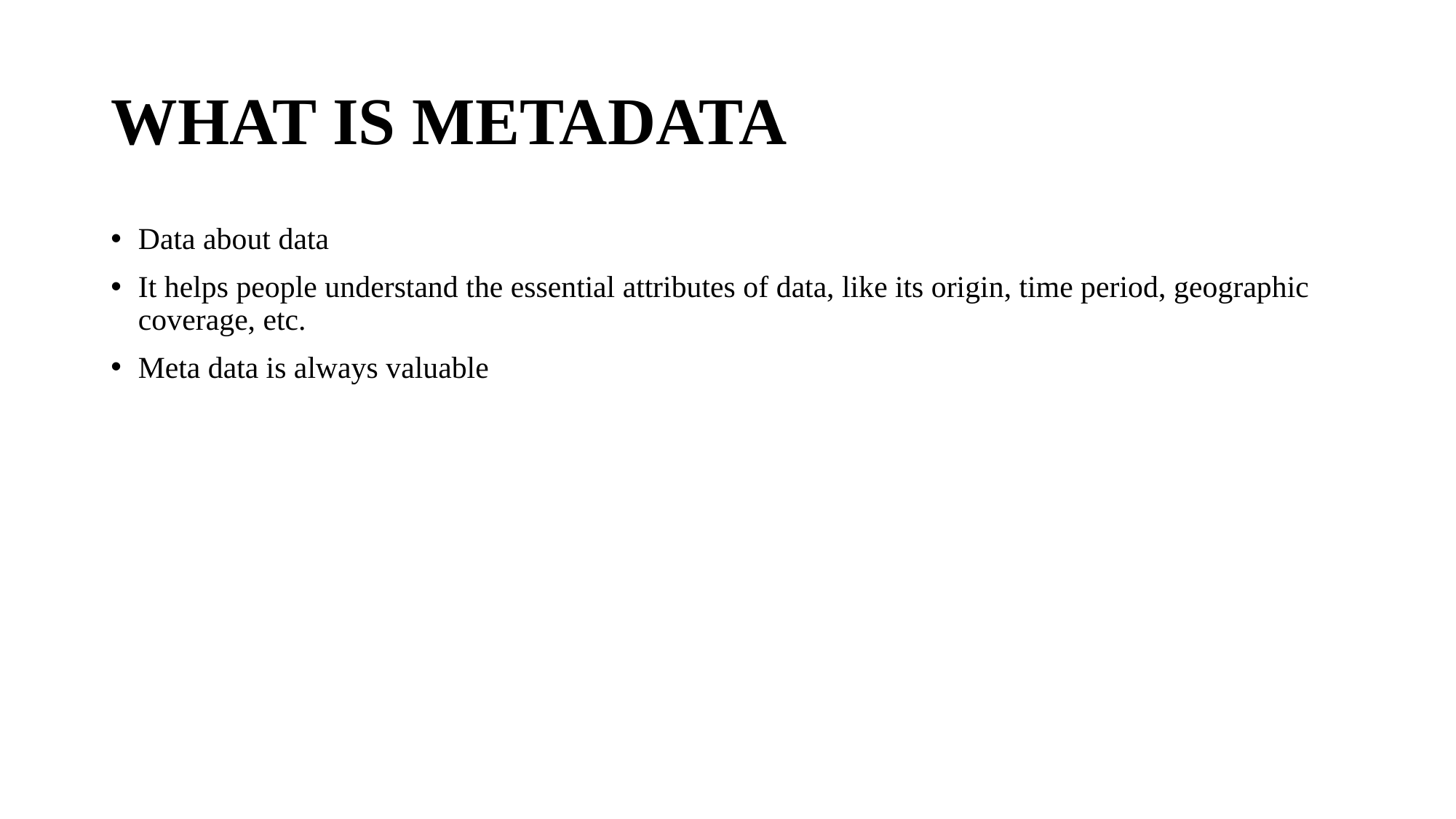

# WHAT IS METADATA
Data about data
It helps people understand the essential attributes of data, like its origin, time period, geographic coverage, etc.
Meta data is always valuable